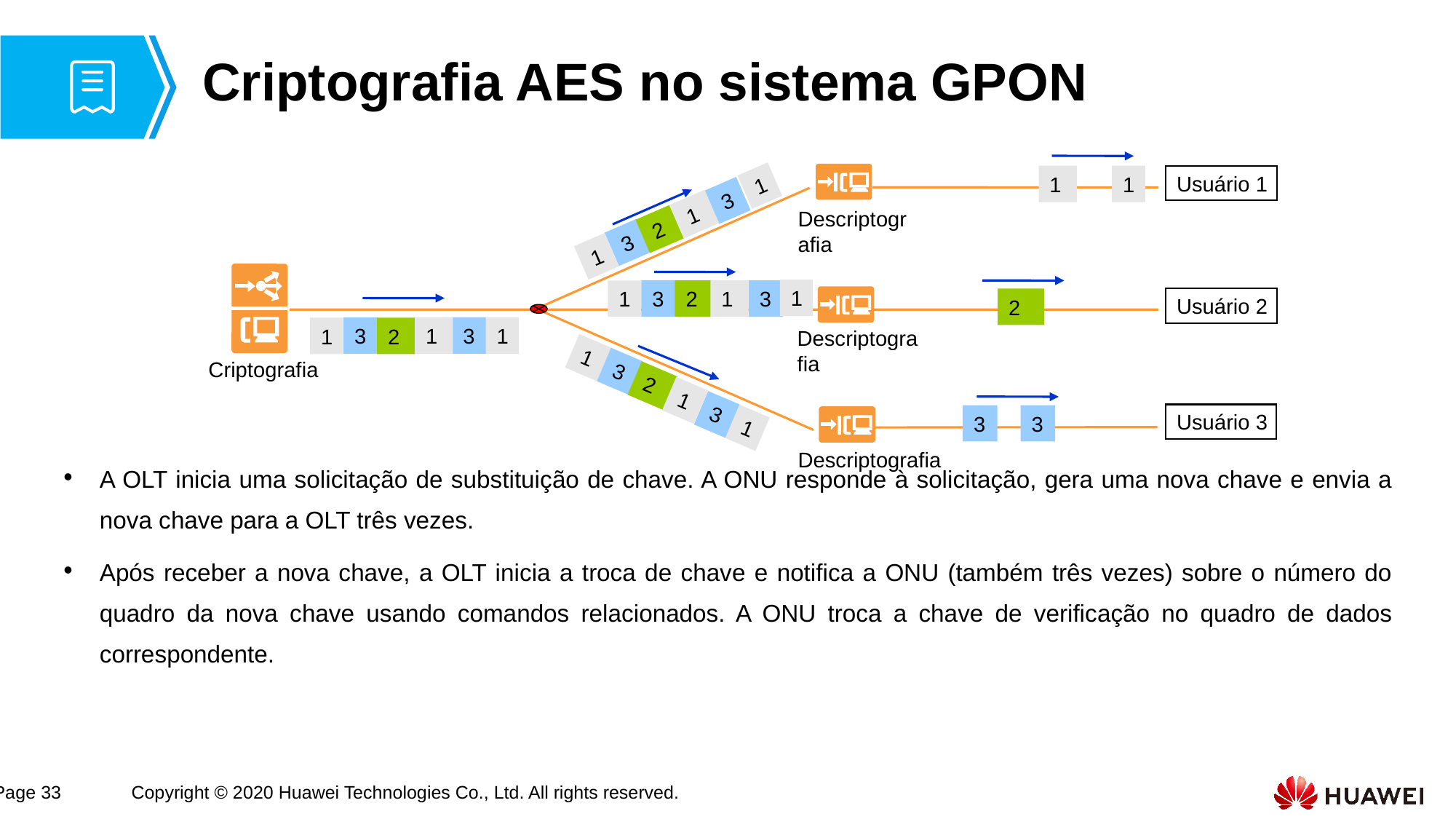

# Criptografia AES no sistema GPON

A OLT inicia uma solicitação de substituição de chave. A ONU responde à solicitação, gera uma nova chave e envia a nova chave para a OLT três vezes.
Após receber a nova chave, a OLT inicia a troca de chave e notifica a ONU (também três vezes) sobre o número do quadro da nova chave usando comandos relacionados. A ONU troca a chave de verificação no quadro de dados correspondente.

1
1
Usuário 1

Descriptografia
3
1
2
1
1
3

1
3
2
1
3
1

Usuário 2
2

1
3
1
3
2
1
Descriptografia

Criptografia
1
3
2
1
3
1

Usuário 3
3
3

Descriptografia